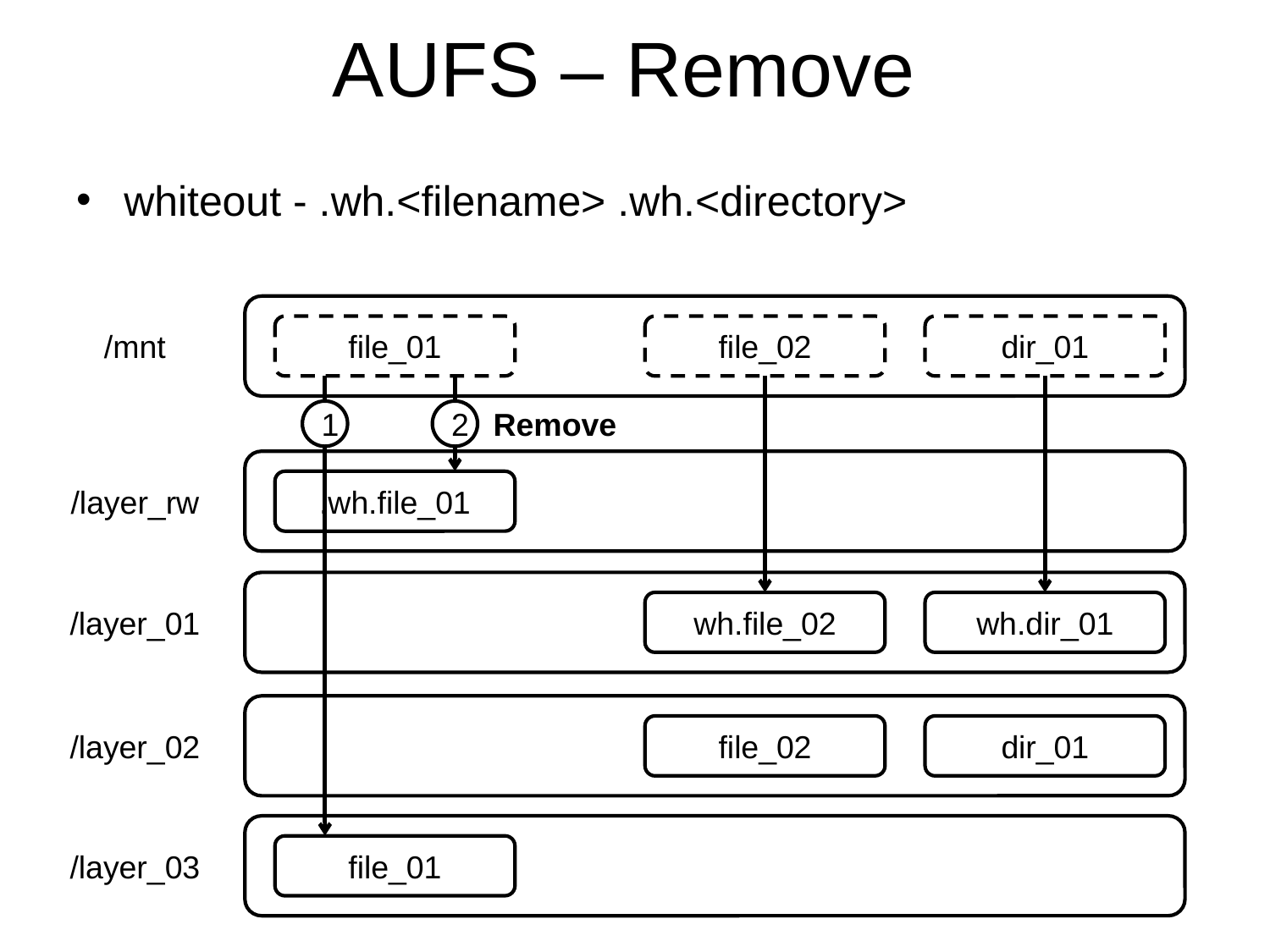

# AUFS – Remove
whiteout - .wh.<filename> .wh.<directory>

/mnt
file_01
file_02
dir_01
Remove
1
2

/layer_rw
.wh.file_01

/layer_01
wh.file_02
wh.dir_01

/layer_02
file_02
dir_01

/layer_03
file_01